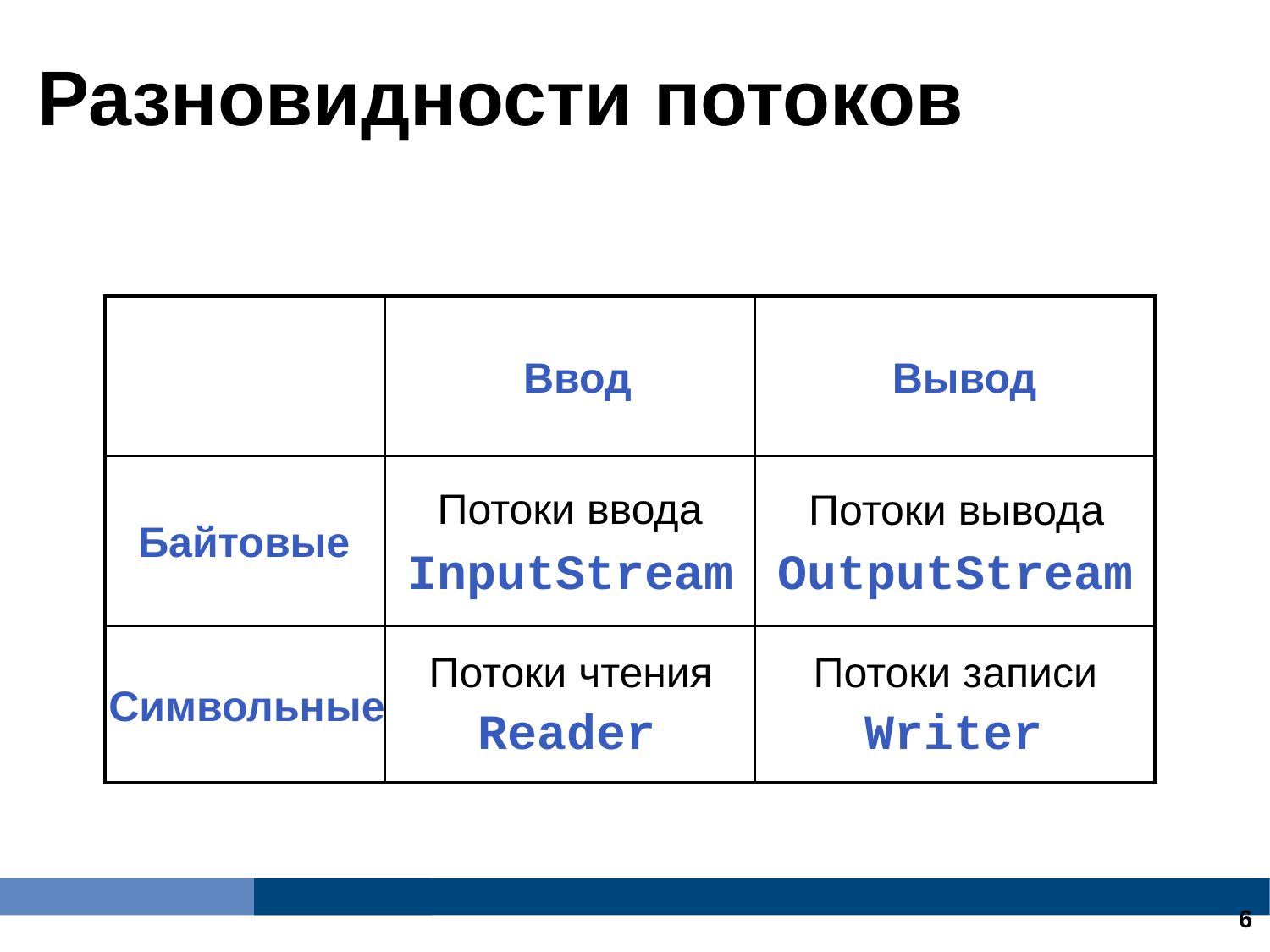

Разновидности потоков
|  |  |  |
| --- | --- | --- |
|  |  |  |
|  |  |  |
Ввод
Вывод
Потоки ввода
Потоки вывода
Байтовые
InputStream
OutputStream
Потоки чтения
Потоки записи
Символьные
Reader
Writer
6